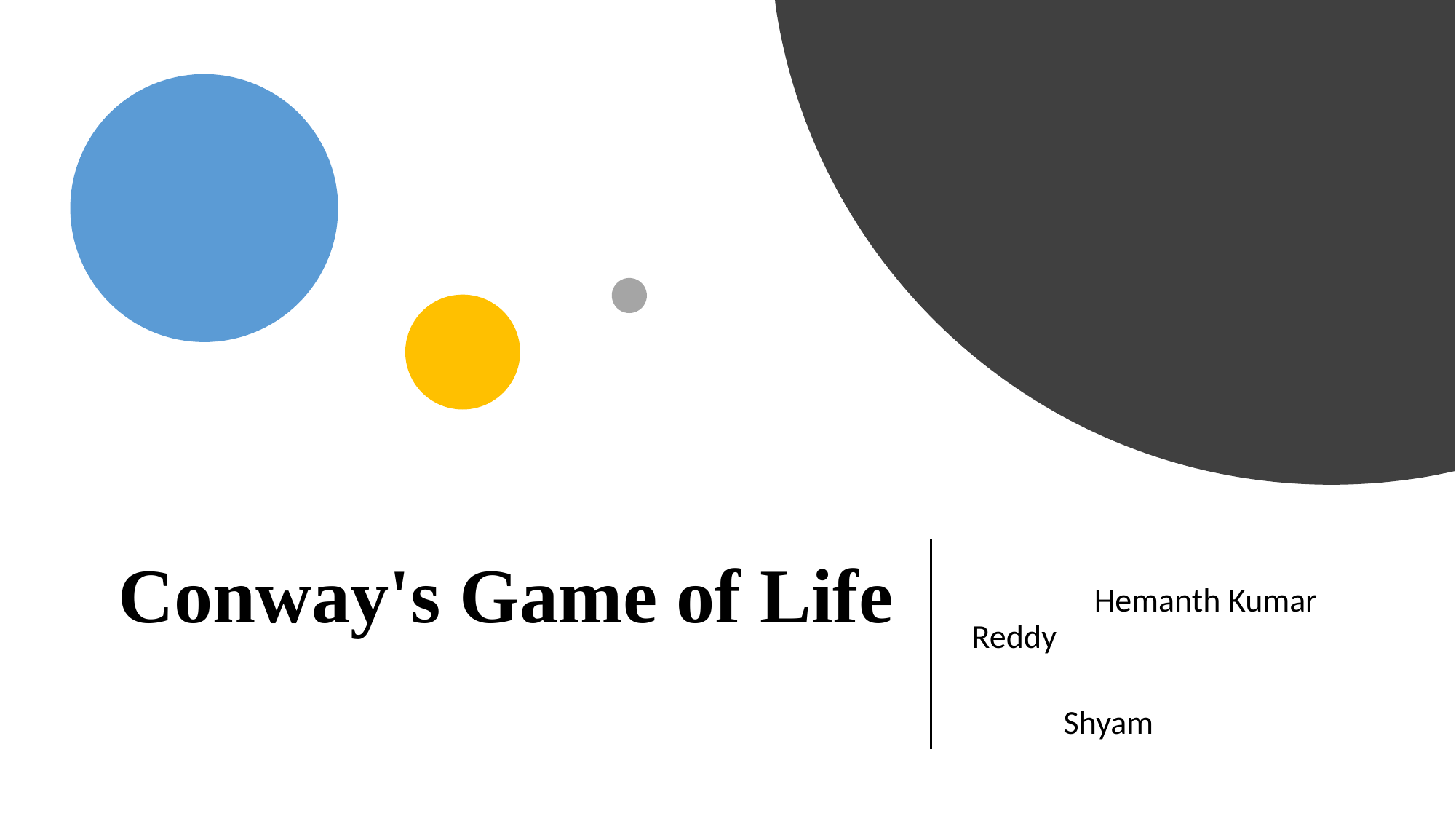

# Conway's Game of Life
                                                                Hemanth Kumar Reddy
                                                            Shyam